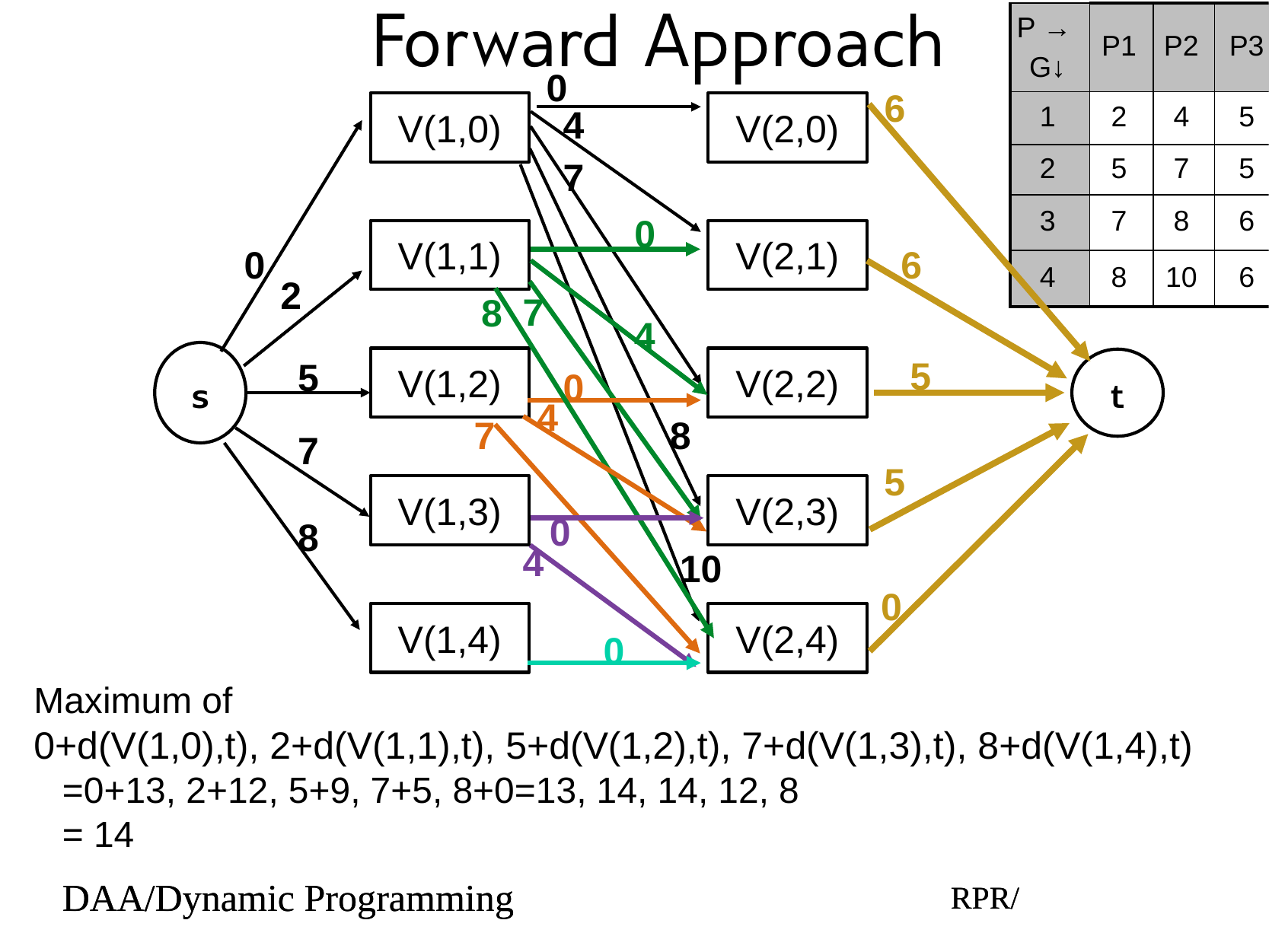

# Forward Approach
| P → G↓ | P1 | P2 | P3 |
| --- | --- | --- | --- |
| 1 | 2 | 4 | 5 |
| 2 | 5 | 7 | 5 |
| 3 | 7 | 8 | 6 |
| 4 | 8 | 10 | 6 |
0
6
V(1,0)
V(2,0)
4

0

7

0
V(1,1)
V(2,1)
6

2

7
8

4
s
5
5

V(1,2)
V(2,2)
t
0
4

7
8

7

8
5
V(1,3)
V(2,3)
0

4
10

0
V(1,4)
V(2,4)
0

Maximum of
0+d(V(1,0),t), 2+d(V(1,1),t), 5+d(V(1,2),t), 7+d(V(1,3),t), 8+d(V(1,4),t)
=0+13, 2+12, 5+9, 7+5, 8+0=13, 14, 14, 12, 8
= 14
DAA/Dynamic Programming
RPR/
17